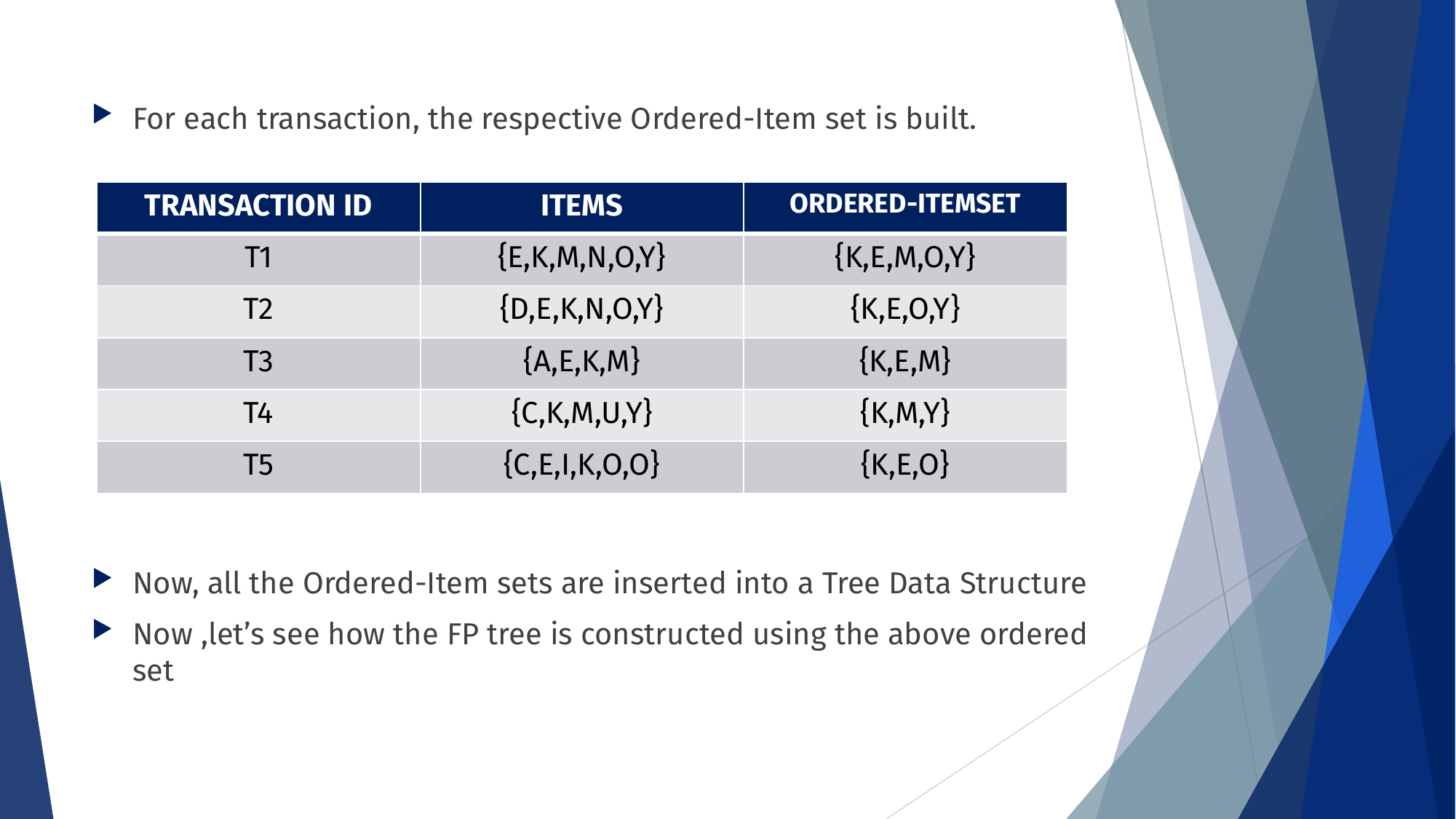

#
For each transaction, the respective Ordered-Item set is built.

Now, all the Ordered-Item sets are inserted into a Tree Data Structure
Now ,let’s see how the FP tree is constructed using the above ordered set

| TRANSACTION ID | ITEMS | ORDERED-ITEMSET |
| --- | --- | --- |
| T1 | {E,K,M,N,O,Y} | {K,E,M,O,Y} |
| T2 | {D,E,K,N,O,Y} | {K,E,O,Y} |
| T3 | {A,E,K,M} | {K,E,M} |
| T4 | {C,K,M,U,Y} | {K,M,Y} |
| T5 | {C,E,I,K,O,O} | {K,E,O} |